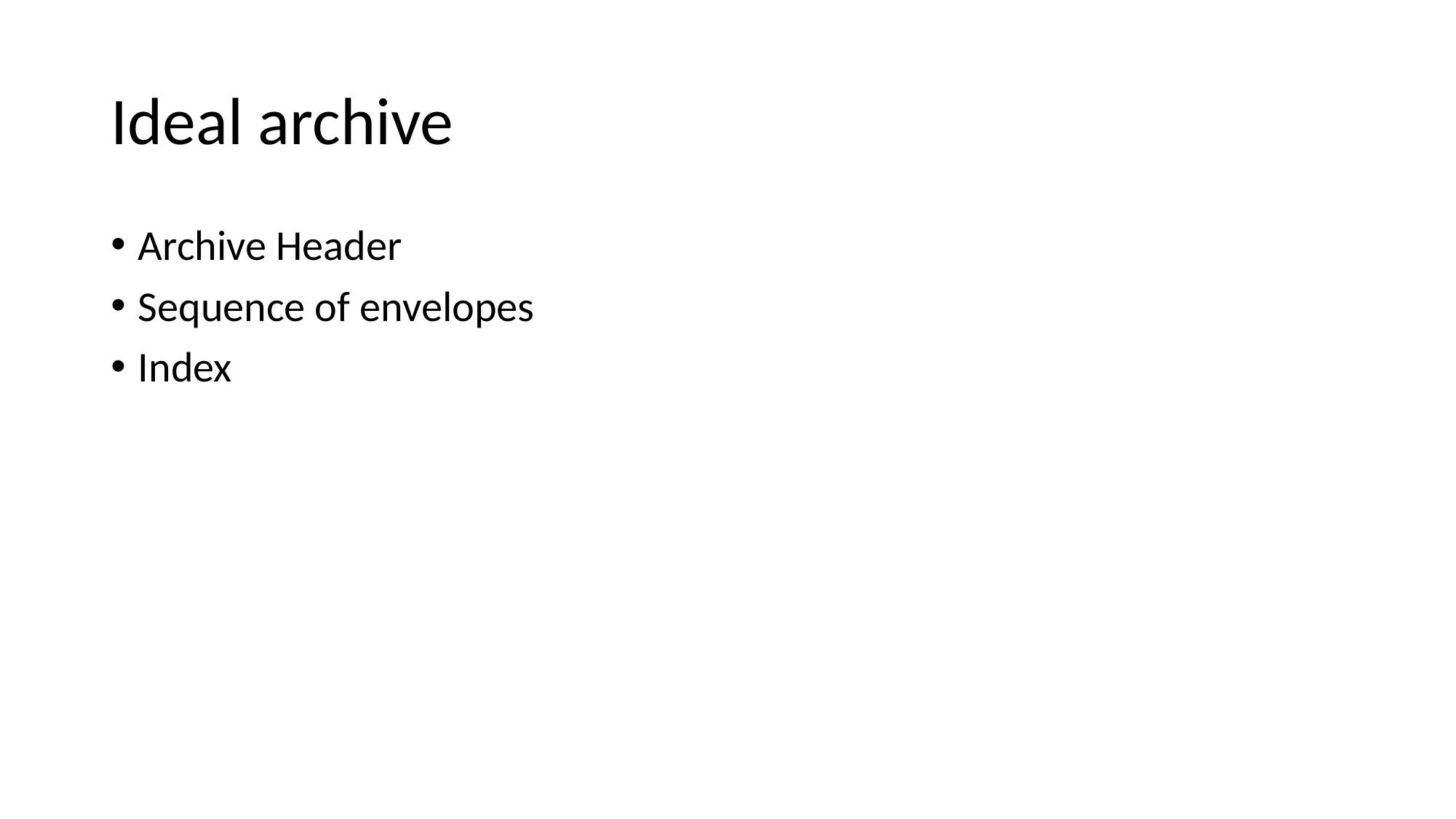

# Ideal archive
Archive Header
Sequence of envelopes
Index